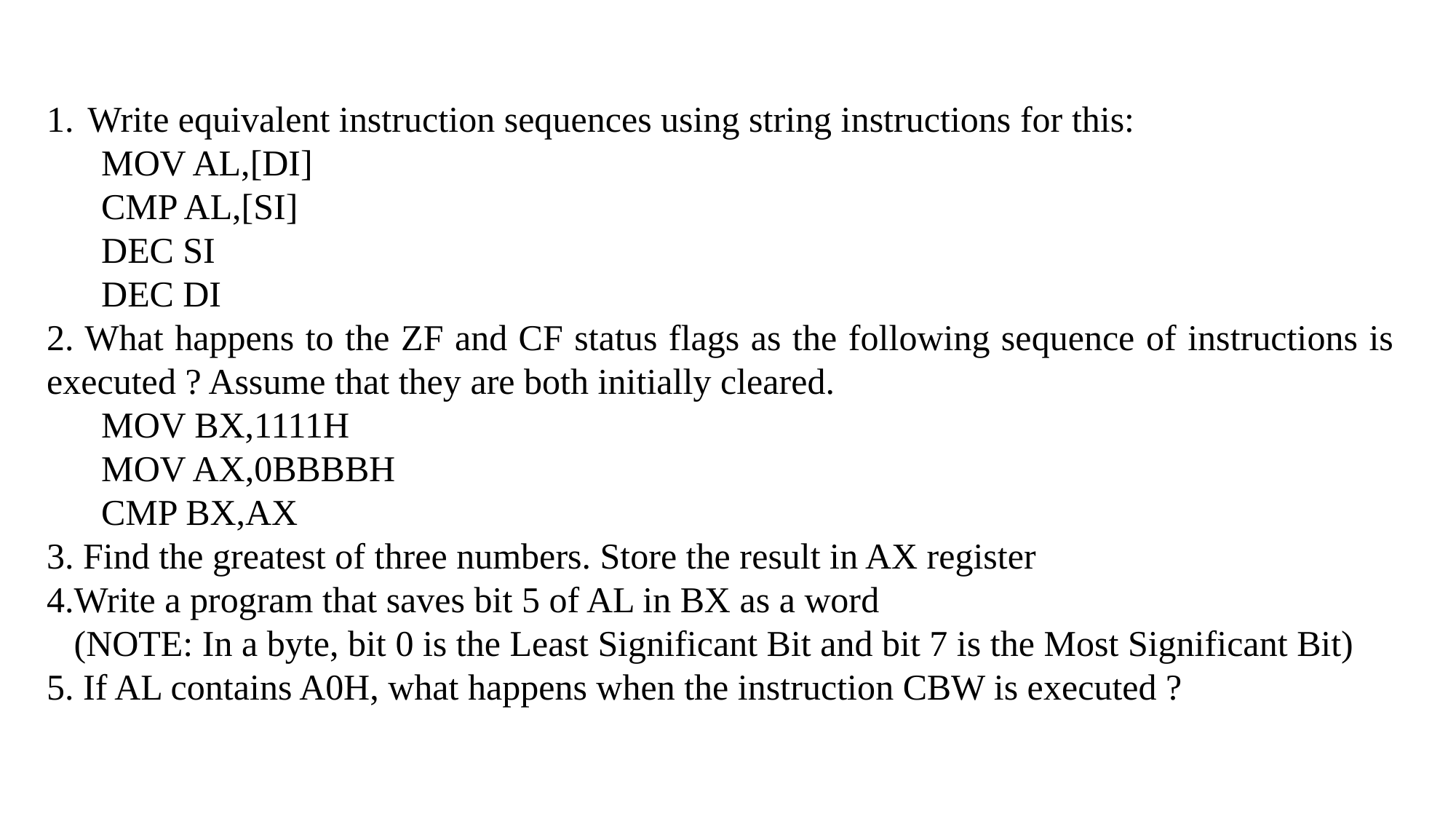

Write equivalent instruction sequences using string instructions for this:
MOV AL,[DI]
CMP AL,[SI]
DEC SI
DEC DI
2. What happens to the ZF and CF status flags as the following sequence of instructions is executed ? Assume that they are both initially cleared.
MOV BX,1111H
MOV AX,0BBBBH
CMP BX,AX
3. Find the greatest of three numbers. Store the result in AX register
4.Write a program that saves bit 5 of AL in BX as a word
(NOTE: In a byte, bit 0 is the Least Significant Bit and bit 7 is the Most Significant Bit)
5. If AL contains A0H, what happens when the instruction CBW is executed ?